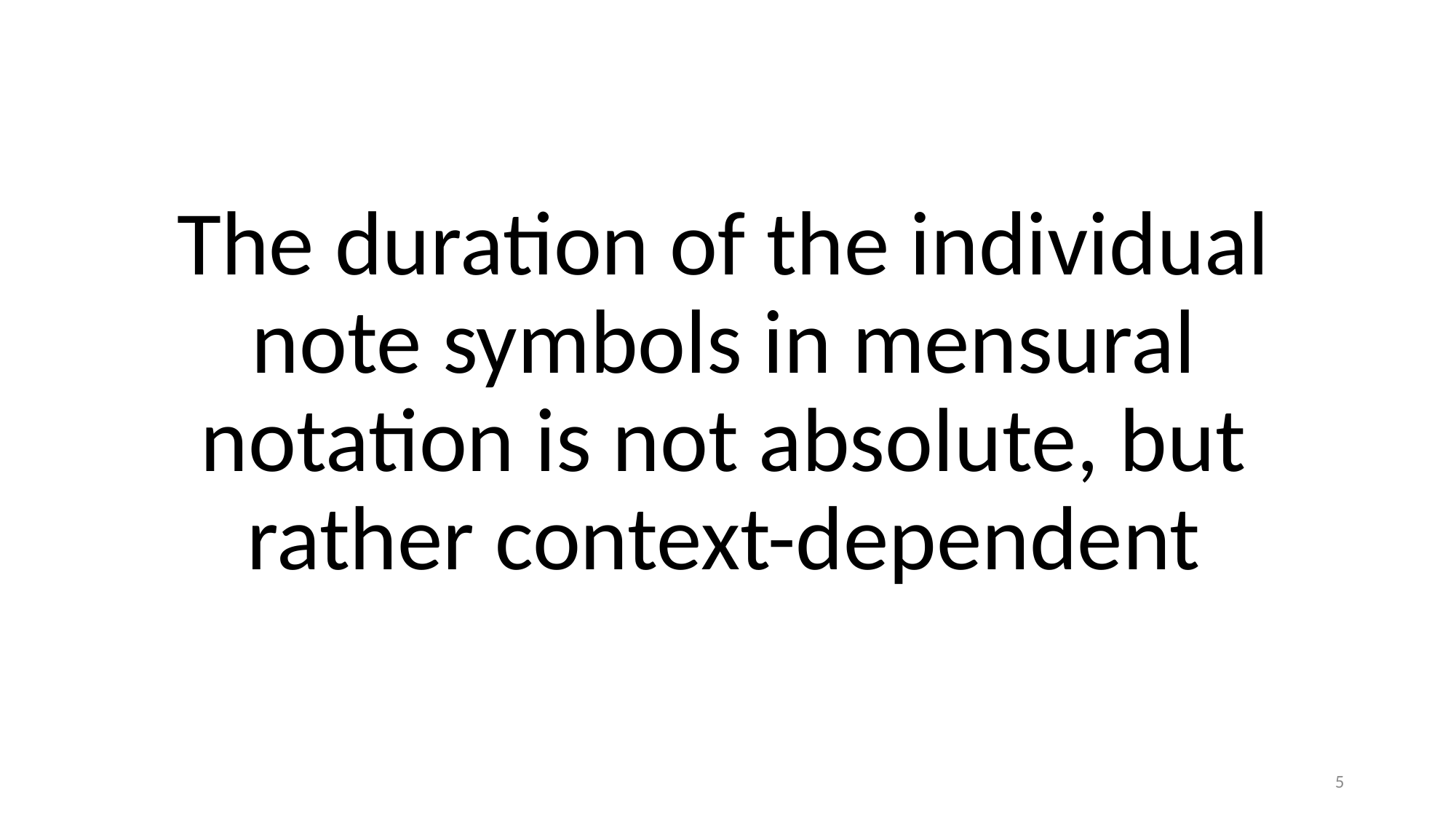

# The duration of the individual note symbols in mensural notation is not absolute, but rather context-dependent
5